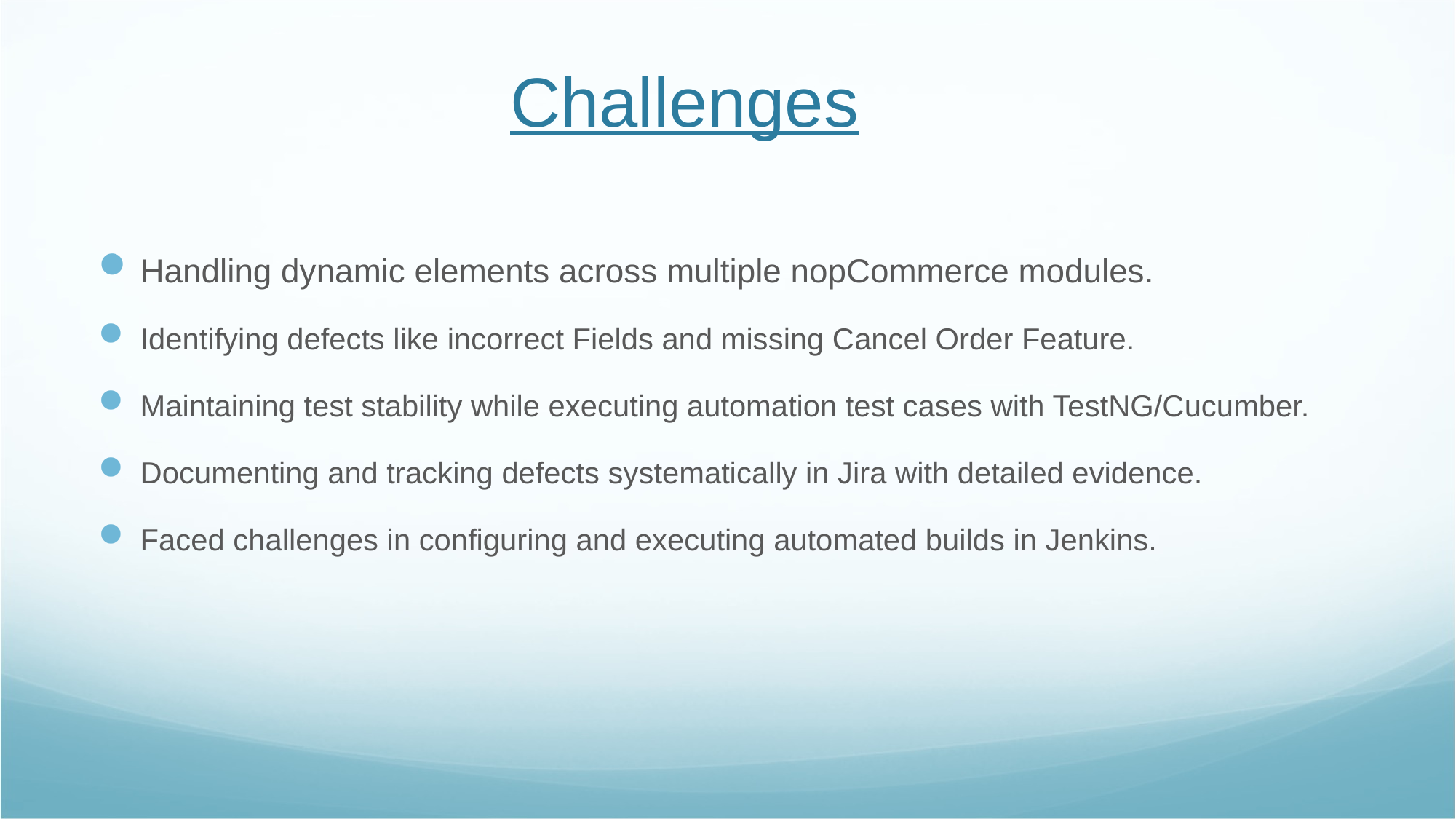

# Challenges
Handling dynamic elements across multiple nopCommerce modules.
Identifying defects like incorrect Fields and missing Cancel Order Feature.
Maintaining test stability while executing automation test cases with TestNG/Cucumber.
Documenting and tracking defects systematically in Jira with detailed evidence.
Faced challenges in configuring and executing automated builds in Jenkins.